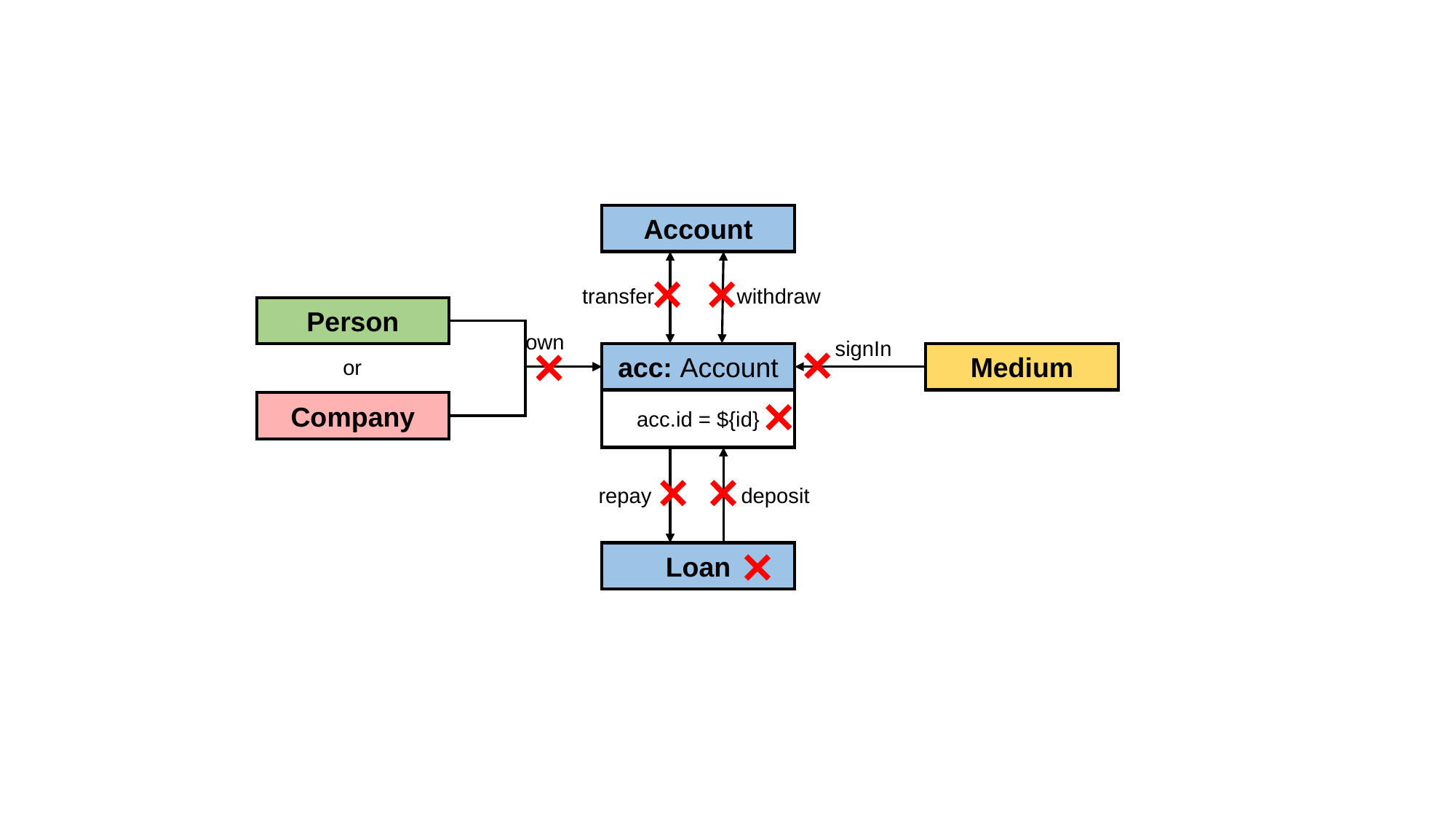

Account

transfer
withdraw
Person
own
signIn
acc: Account
acc.id = ${id}
Medium

or
Company

repay
deposit
Loan